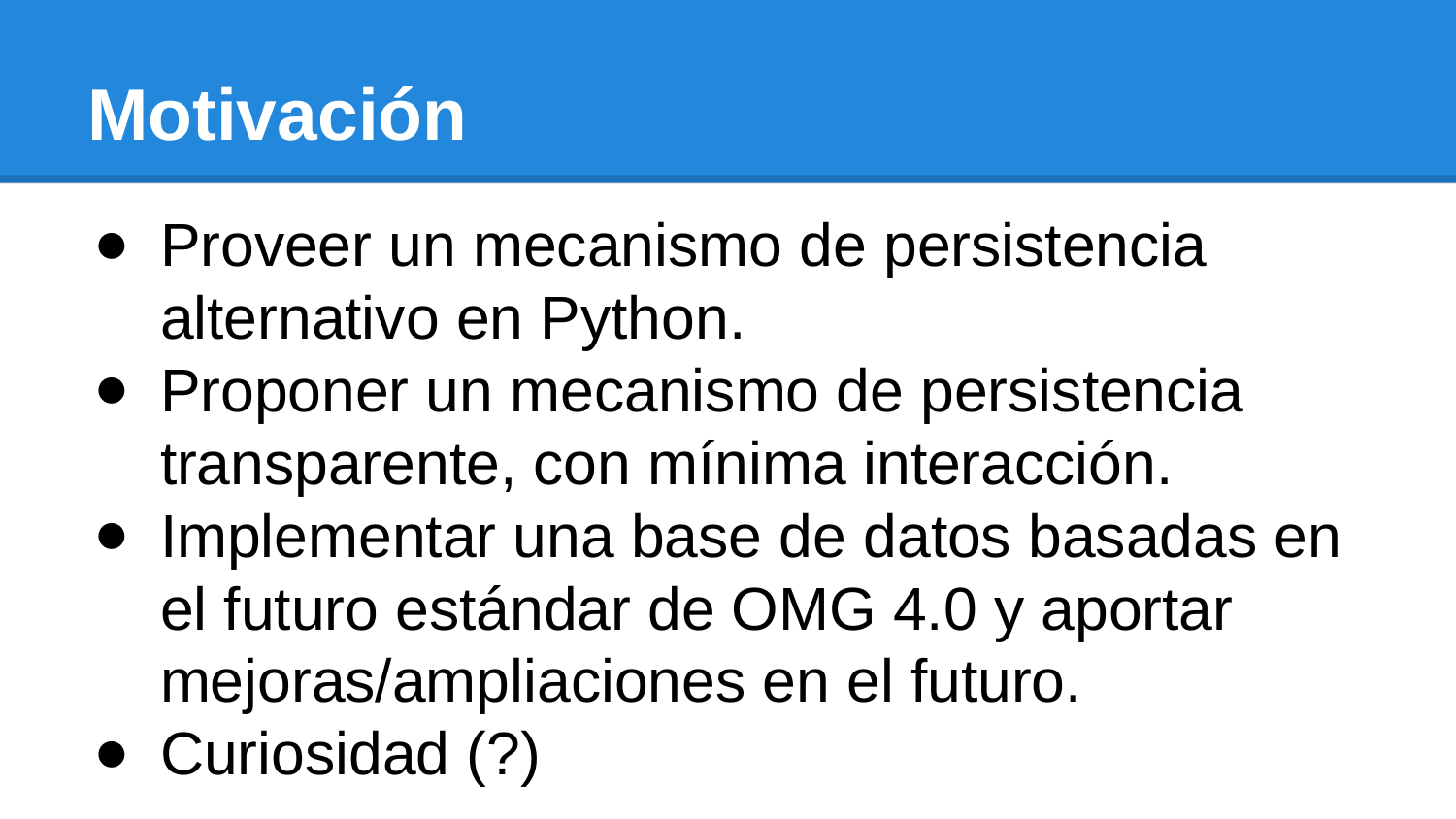

# Motivación
Proveer un mecanismo de persistencia alternativo en Python.
Proponer un mecanismo de persistencia transparente, con mínima interacción.
Implementar una base de datos basadas en el futuro estándar de OMG 4.0 y aportar mejoras/ampliaciones en el futuro.
Curiosidad (?)